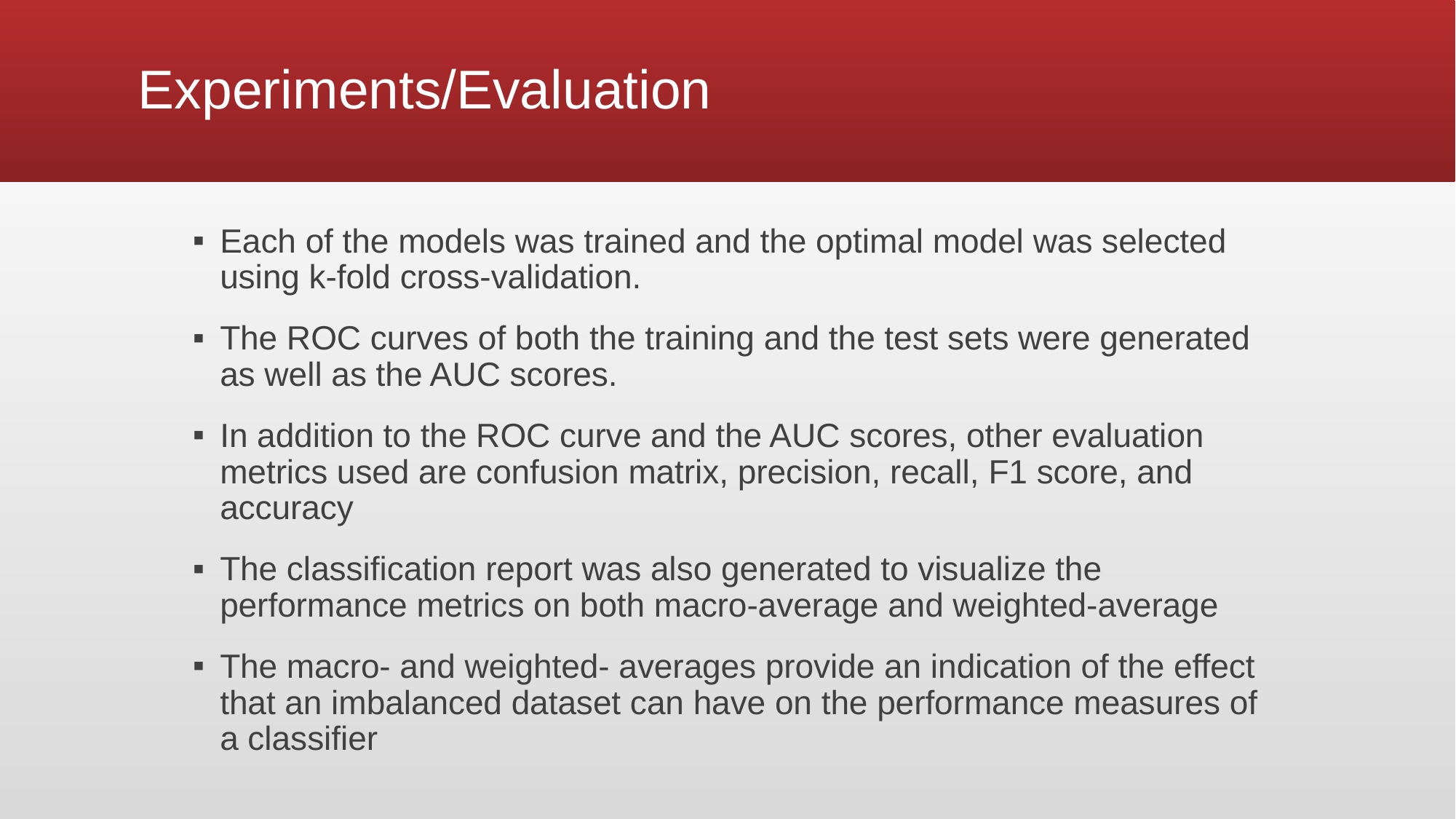

# Experiments/Evaluation
Each of the models was trained and the optimal model was selected using k-fold cross-validation.
The ROC curves of both the training and the test sets were generated as well as the AUC scores.
In addition to the ROC curve and the AUC scores, other evaluation metrics used are confusion matrix, precision, recall, F1 score, and accuracy
The classification report was also generated to visualize the performance metrics on both macro-average and weighted-average
The macro- and weighted- averages provide an indication of the effect that an imbalanced dataset can have on the performance measures of a classifier